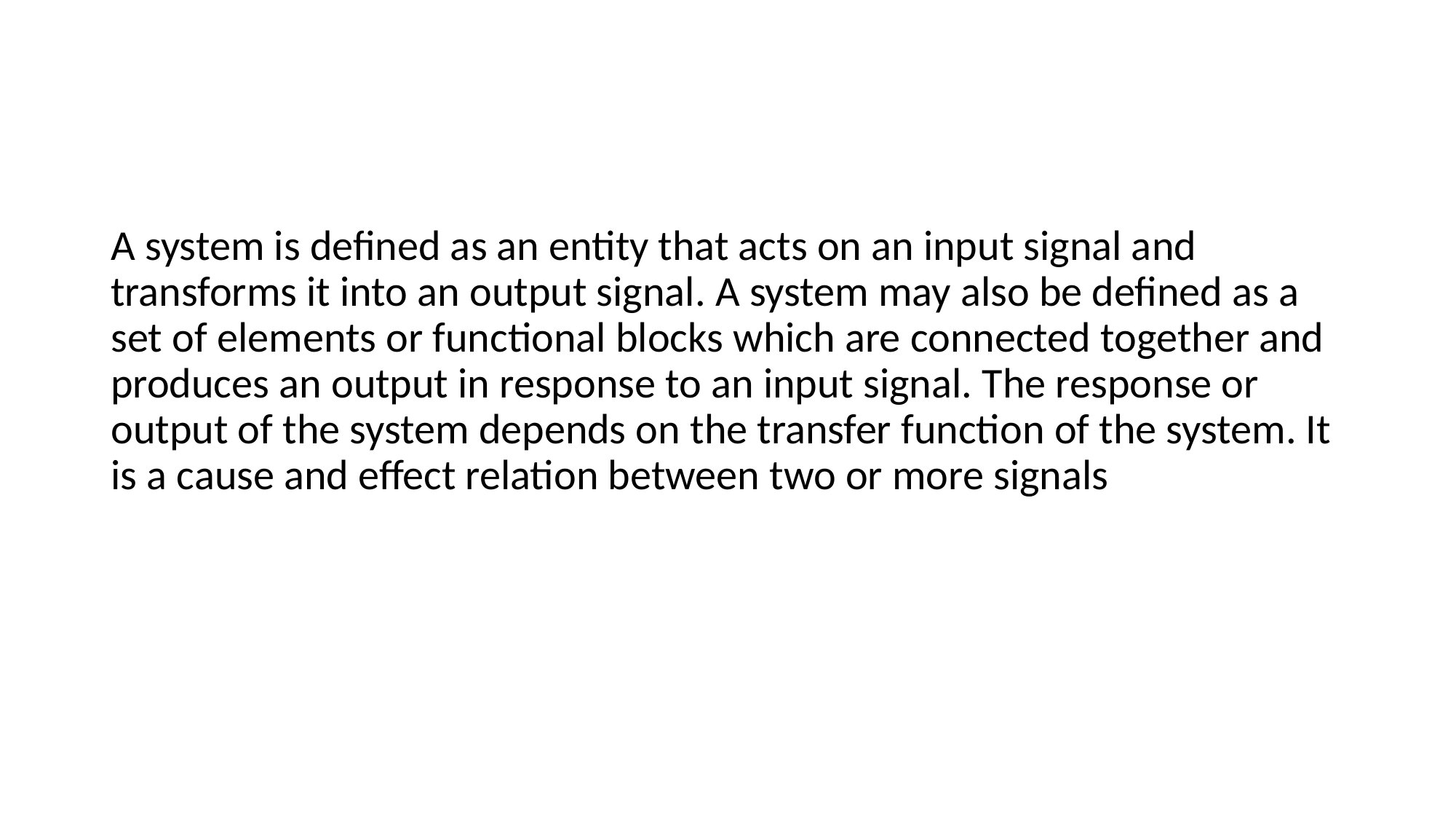

#
A system is defined as an entity that acts on an input signal and transforms it into an output signal. A system may also be defined as a set of elements or functional blocks which are connected together and produces an output in response to an input signal. The response or output of the system depends on the transfer function of the system. It is a cause and effect relation between two or more signals